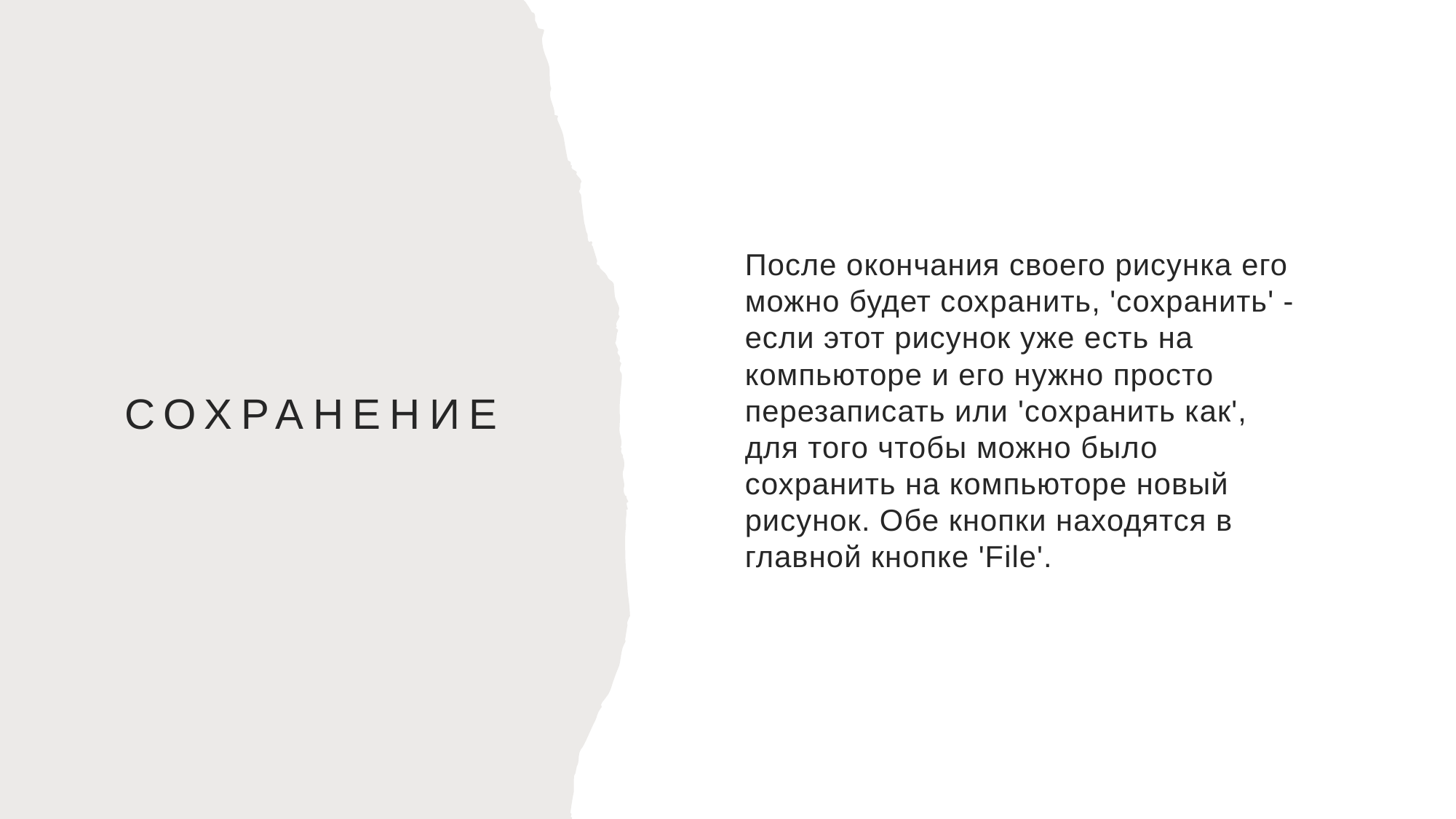

После окончания своего рисунка его можно будет сохранить, 'сохранить' - если этот рисунок уже есть на компьюторе и его нужно просто перезаписать или 'сохранить как', для того чтобы можно было сохранить на компьюторе новый рисунок. Обе кнопки находятся в главной кнопке 'File'.
# сохранение